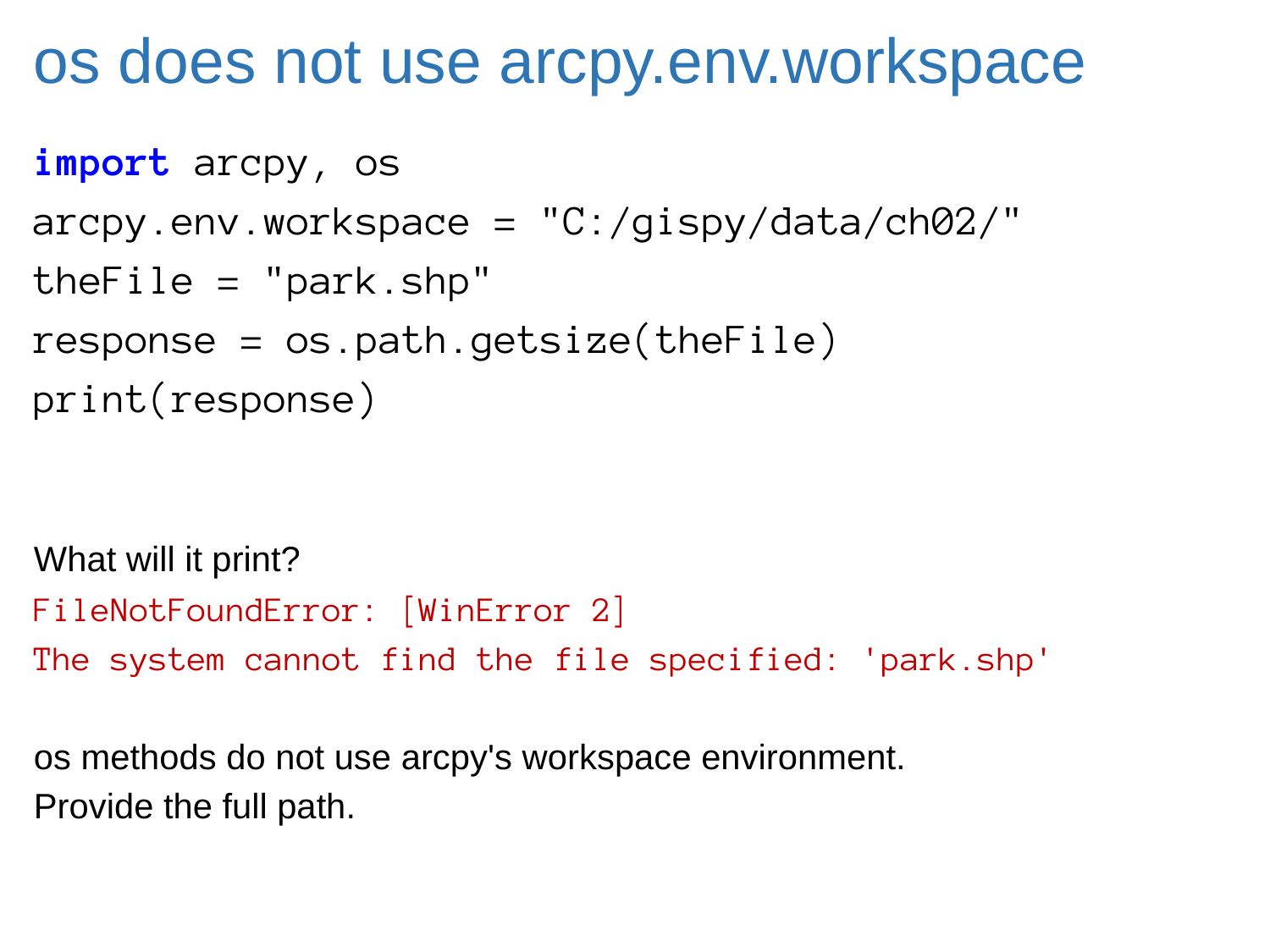

# os does not use arcpy.env.workspace
import arcpy, os
arcpy.env.workspace = "C:/gispy/data/ch02/"
theFile = "park.shp"
response = os.path.getsize(theFile)
print(response)

What will it print?
FileNotFoundError: [WinError 2]
The system cannot find the file specified: 'park.shp'

os methods do not use arcpy's workspace environment.
Provide the full path.